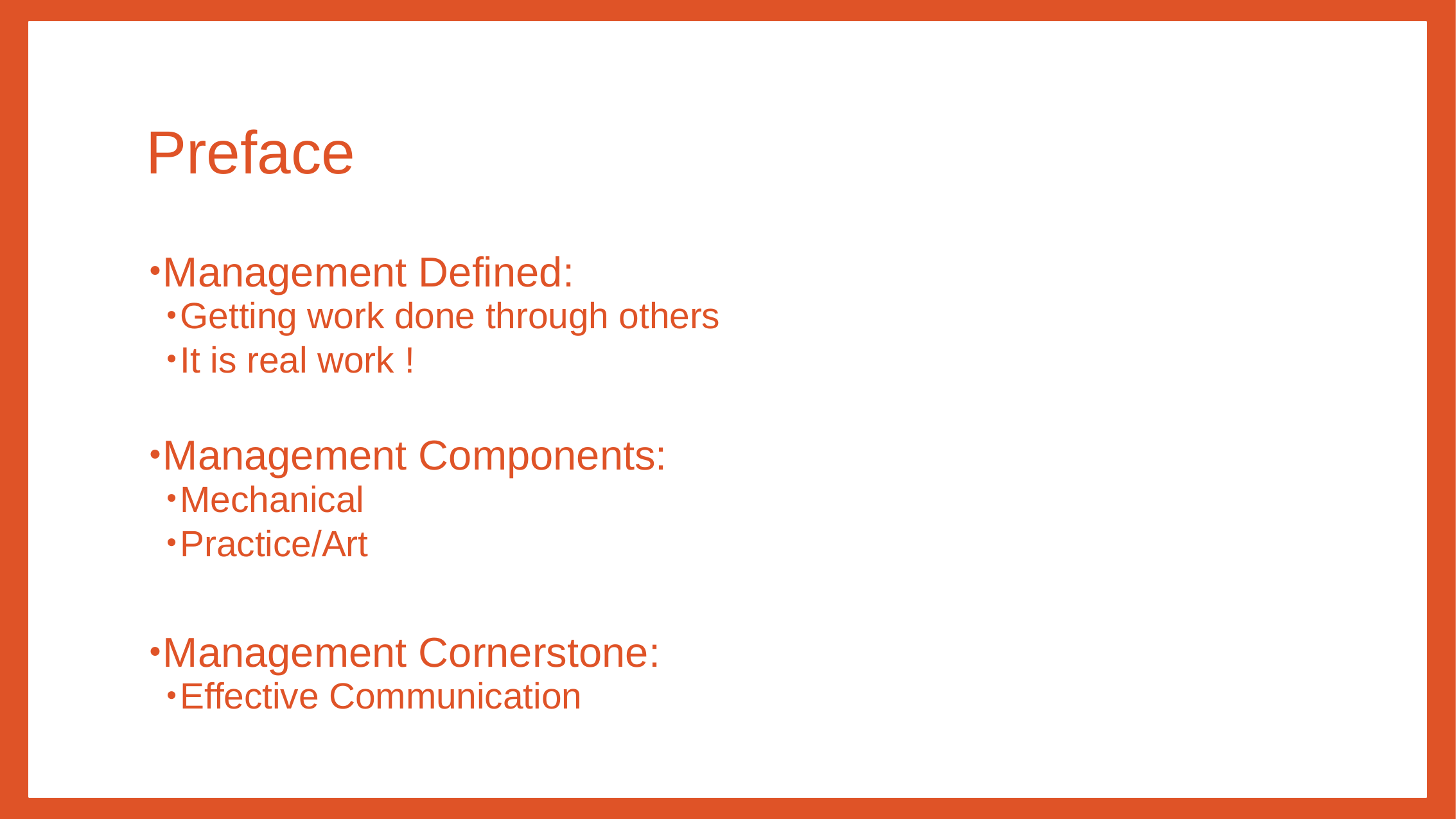

# Preface
Management Defined:
Getting work done through others
It is real work !
Management Components:
Mechanical
Practice/Art

Management Cornerstone:
Effective Communication